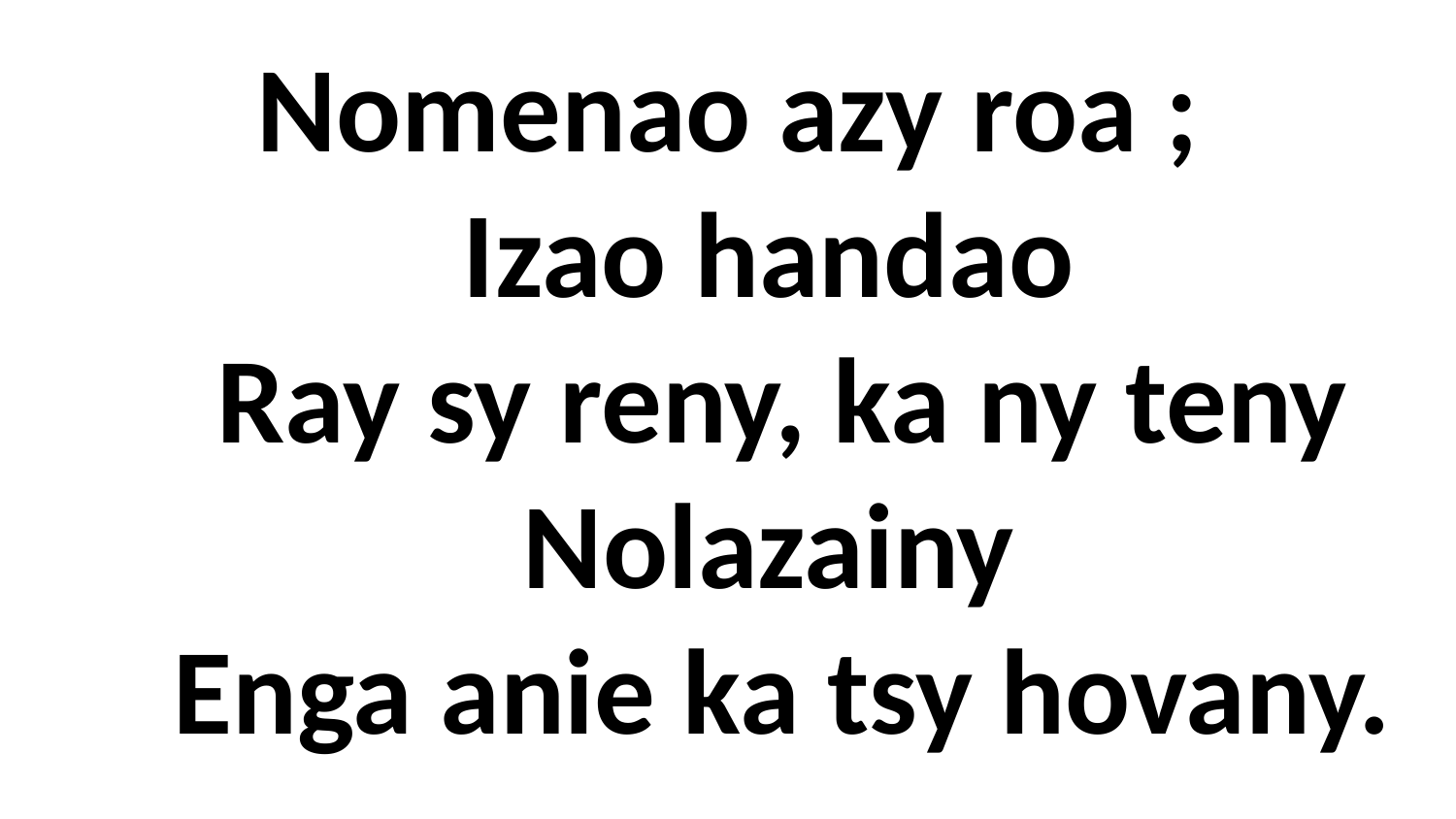

# Nomenao azy roa ; Izao handao Ray sy reny, ka ny teny Nolazainy Enga anie ka tsy hovany.